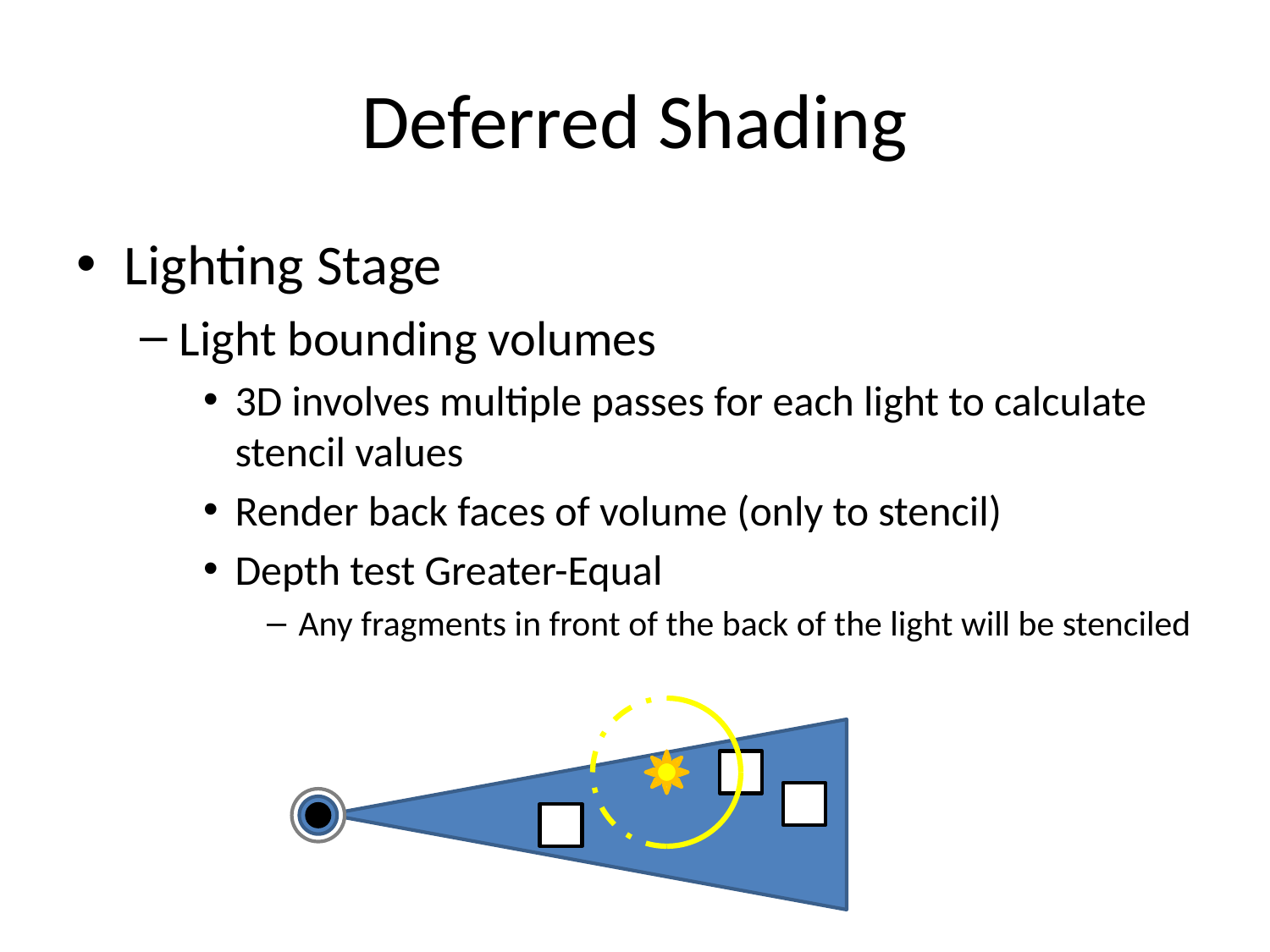

# Deferred Shading
Lighting Stage
Light bounding volumes
3D involves multiple passes for each light to calculate stencil values
Render back faces of volume (only to stencil)
Depth test Greater-Equal
Any fragments in front of the back of the light will be stenciled